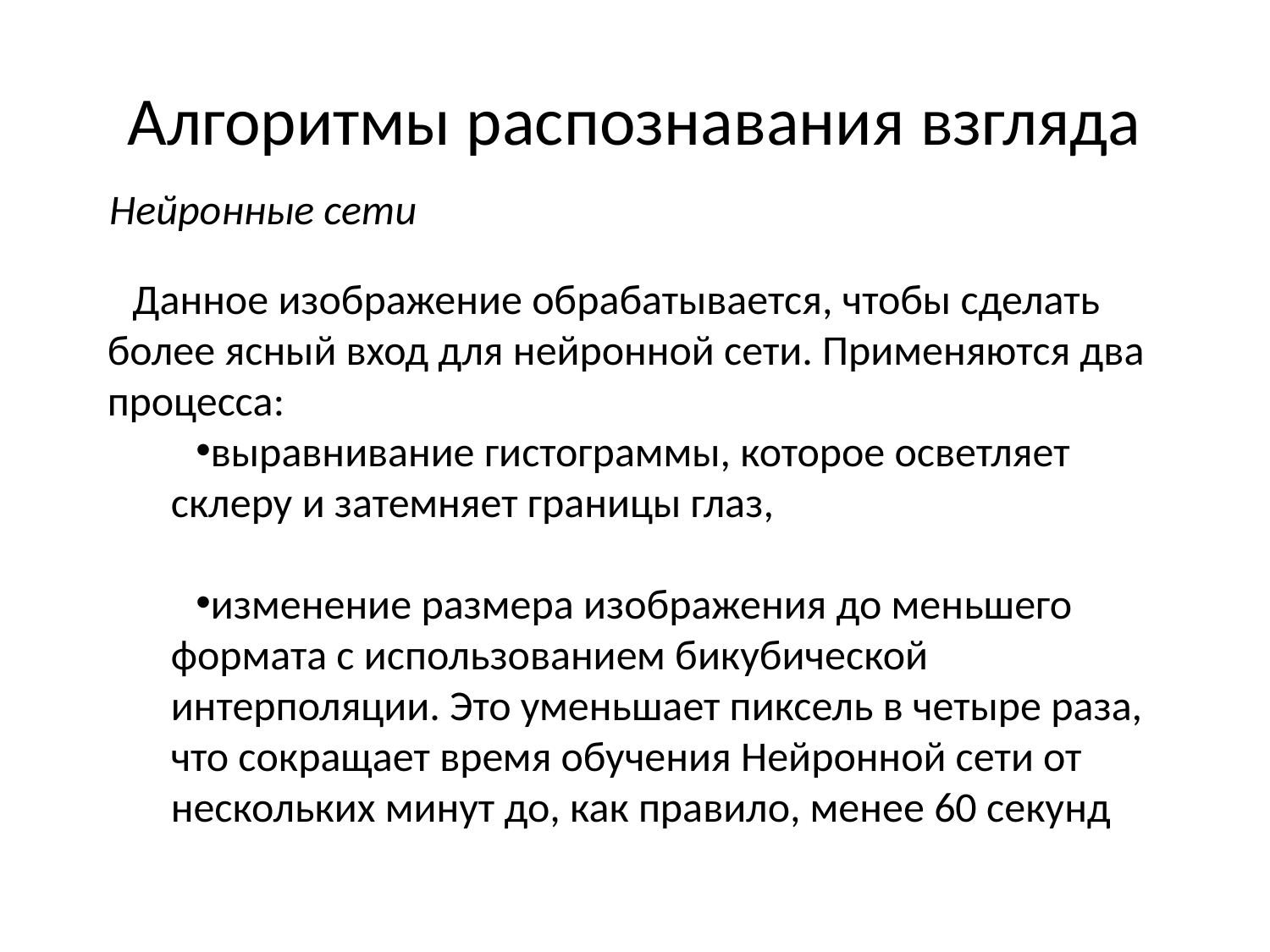

# Алгоритмы распознавания взгляда
Нейронные сети
Данное изображение обрабатывается, чтобы сделать более ясный вход для нейронной сети. Применяются два процесса:
выравнивание гистограммы, которое осветляет склеру и затемняет границы глаз,

изменение размера изображения до меньшего формата с использованием бикубической интерполяции. Это уменьшает пиксель в четыре раза, что сокращает время обучения Нейронной сети от нескольких минут до, как правило, менее 60 секунд